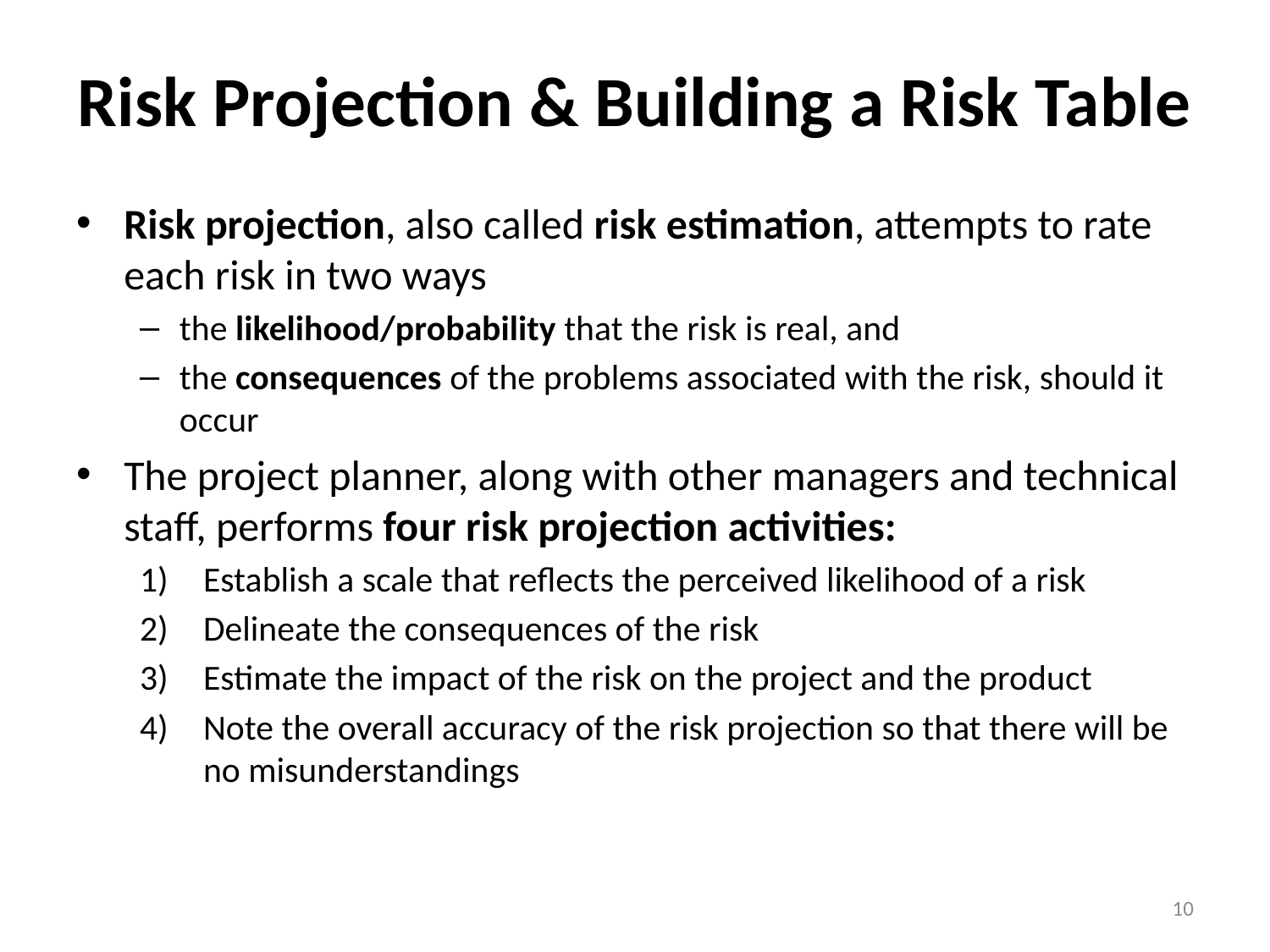

# Risk Projection & Building a Risk Table
Risk projection, also called risk estimation, attempts to rate each risk in two ways
the likelihood/probability that the risk is real, and
the consequences of the problems associated with the risk, should it occur
The project planner, along with other managers and technical staff, performs four risk projection activities:
Establish a scale that reflects the perceived likelihood of a risk
Delineate the consequences of the risk
Estimate the impact of the risk on the project and the product
Note the overall accuracy of the risk projection so that there will be no misunderstandings

10